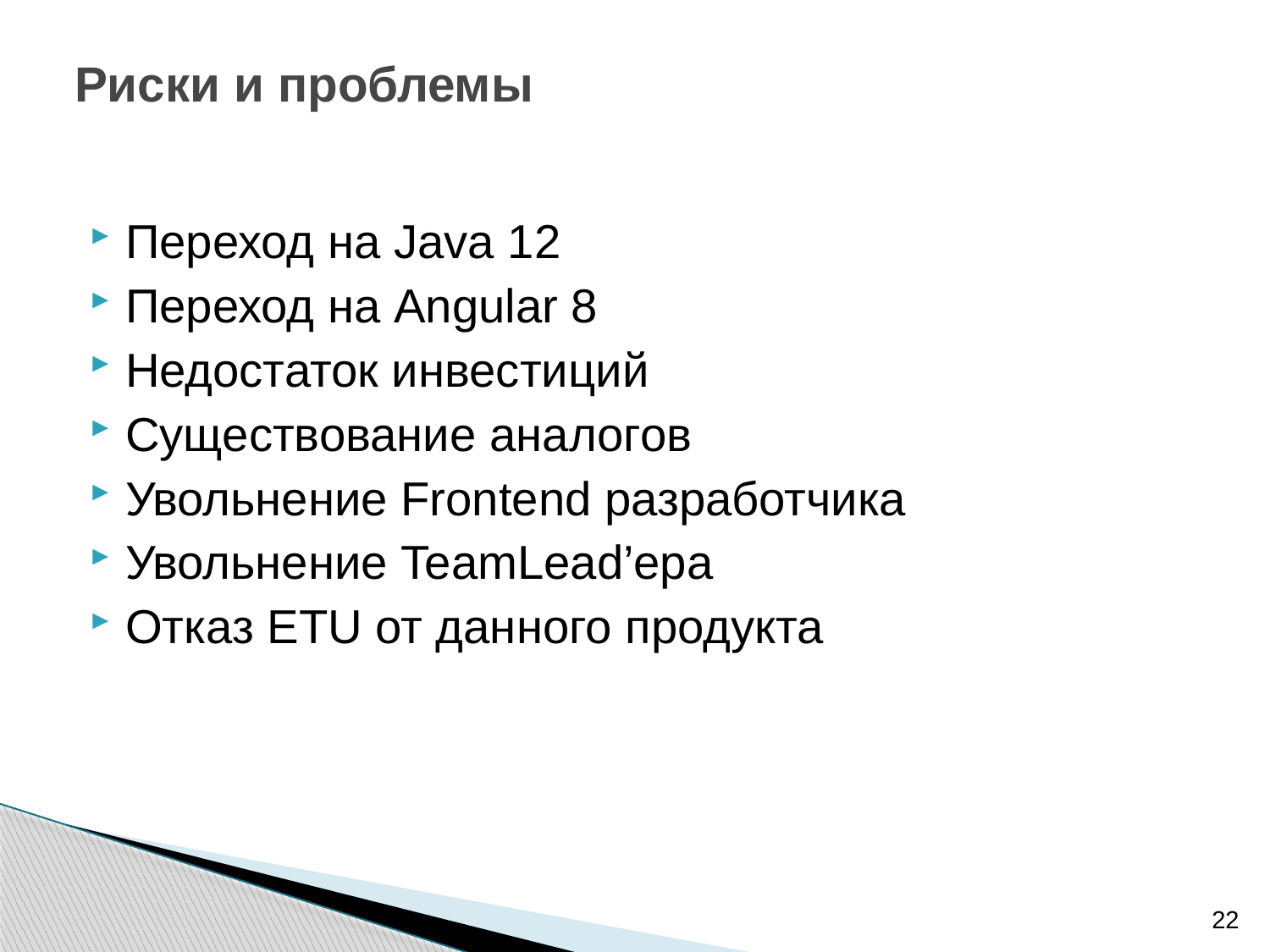

# Риски и проблемы
Переход на Java 12
Переход на Angular 8
Недостаток инвестиций
Существование аналогов
Увольнение Frontend разработчика
Увольнение TeamLead’ера
Отказ ETU от данного продукта
22